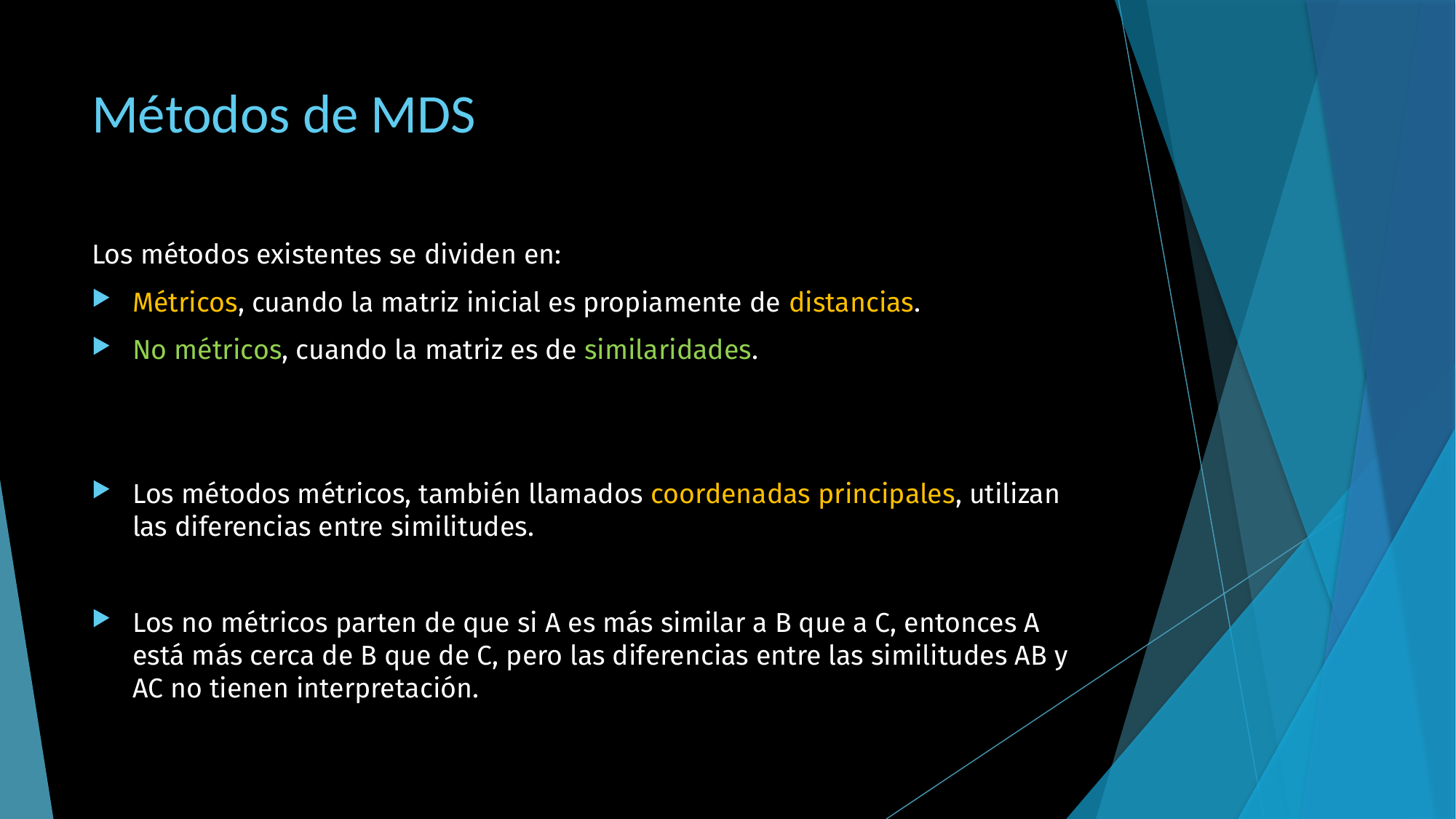

# Métodos de MDS

Los métodos existentes se dividen en:
Métricos, cuando la matriz inicial es propiamente de distancias.
No métricos, cuando la matriz es de similaridades.

Los métodos métricos, también llamados coordenadas principales, utilizan las diferencias entre similitudes.

Los no métricos parten de que si A es más similar a B que a C, entonces A está más cerca de B que de C, pero las diferencias entre las similitudes AB y AC no tienen interpretación.